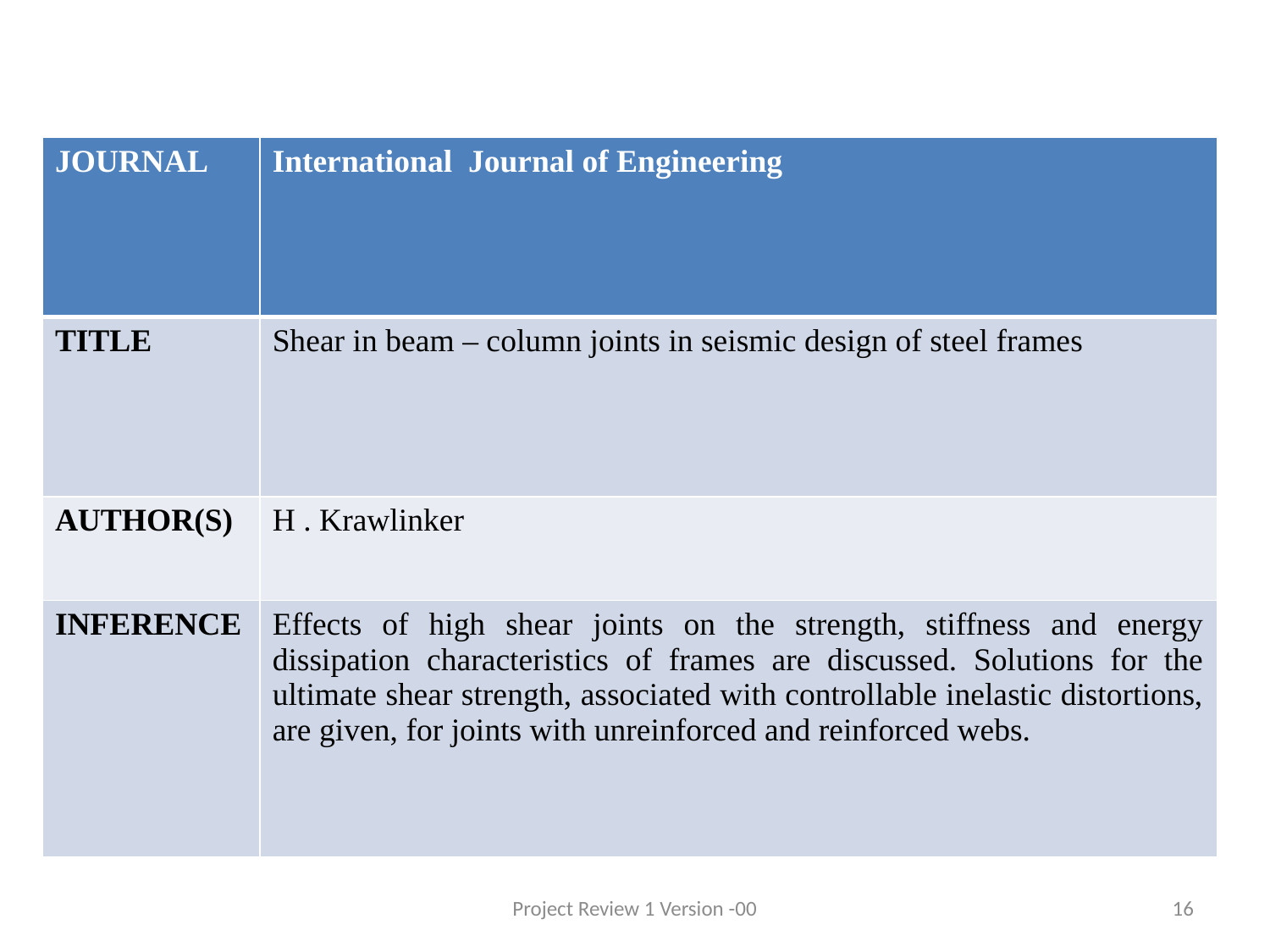

| JOURNAL | International Journal of Engineering |
| --- | --- |
| TITLE | Shear in beam – column joints in seismic design of steel frames |
| AUTHOR(S) | H . Krawlinker |
| INFERENCE | Effects of high shear joints on the strength, stiffness and energy dissipation characteristics of frames are discussed. Solutions for the ultimate shear strength, associated with controllable inelastic distortions, are given, for joints with unreinforced and reinforced webs. |

Project Review 1 Version -00
16